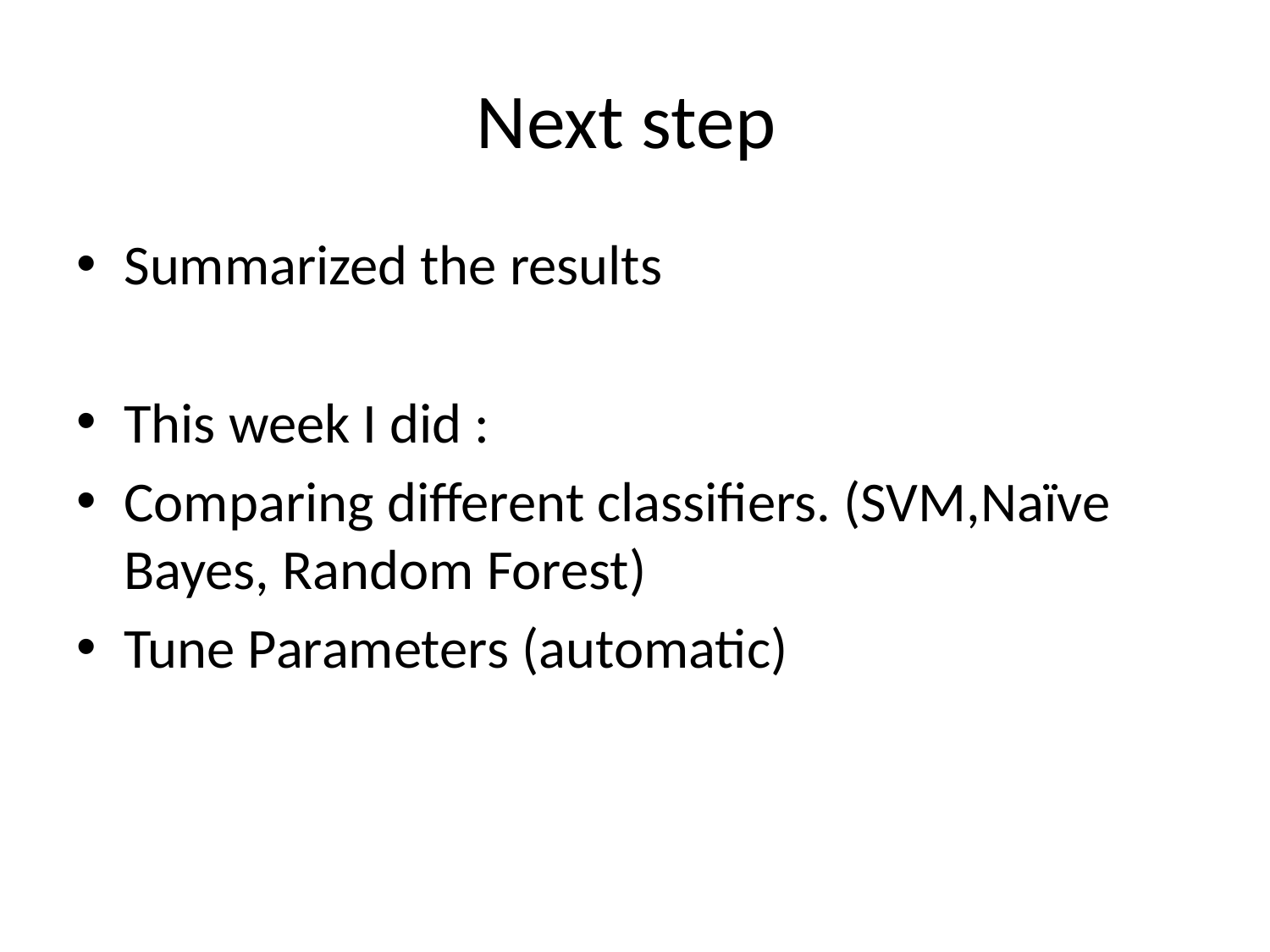

# Next step
Summarized the results

This week I did :
Comparing different classifiers. (SVM,Naïve Bayes, Random Forest)
Tune Parameters (automatic)